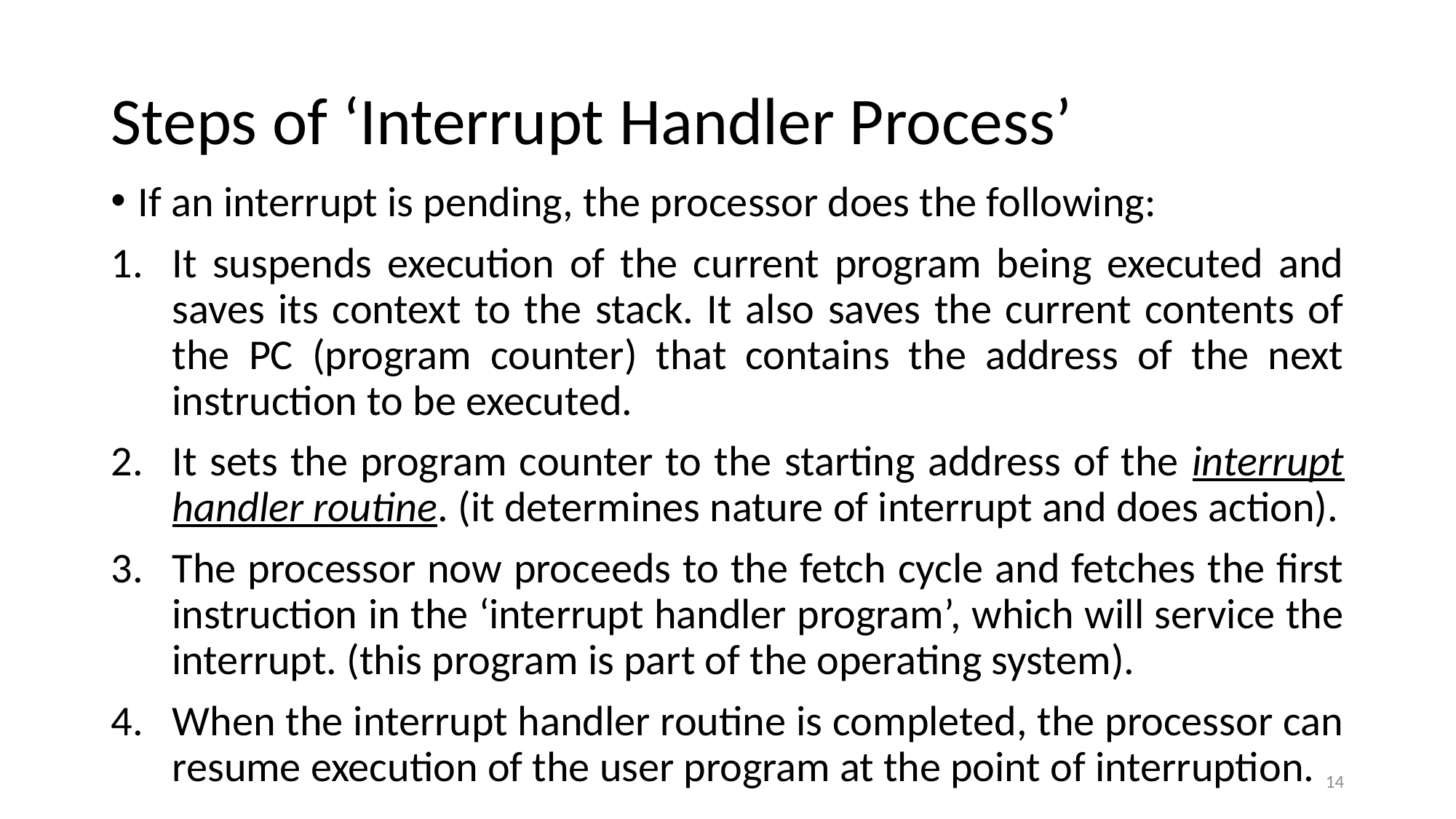

# Steps of ‘Interrupt Handler Process’
If an interrupt is pending, the processor does the following:
It suspends execution of the current program being executed and saves its context to the stack. It also saves the current contents of the PC (program counter) that contains the address of the next instruction to be executed.
It sets the program counter to the starting address of the interrupt handler routine. (it determines nature of interrupt and does action).
The processor now proceeds to the fetch cycle and fetches the first instruction in the ‘interrupt handler program’, which will service the interrupt. (this program is part of the operating system).
When the interrupt handler routine is completed, the processor can resume execution of the user program at the point of interruption.
14